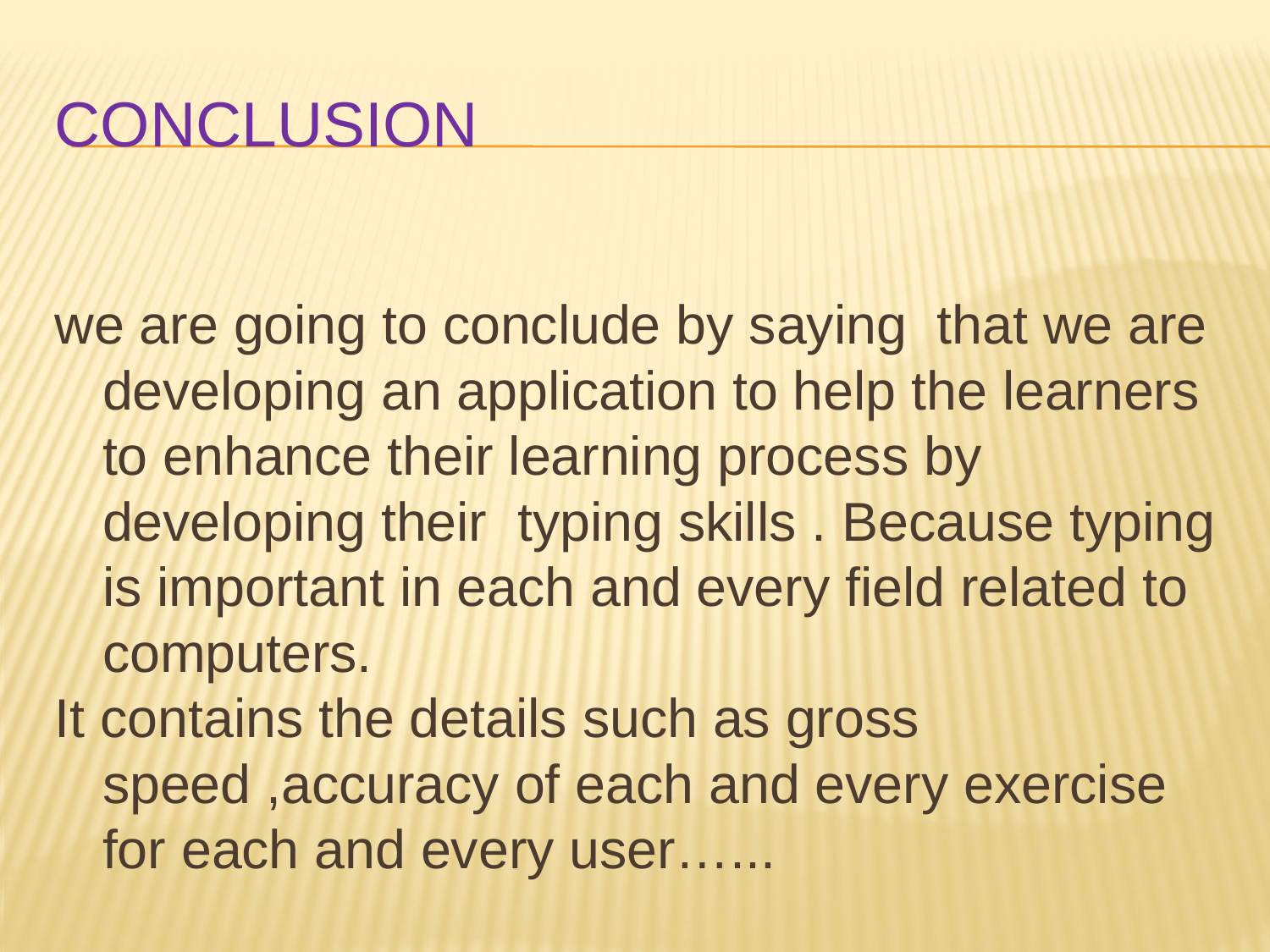

conclusion

we are going to conclude by saying  that we are developing an application to help the learners to enhance their learning process by developing their  typing skills . Because typing is important in each and every field related to computers.
It contains the details such as gross speed ,accuracy of each and every exercise for each and every user…...